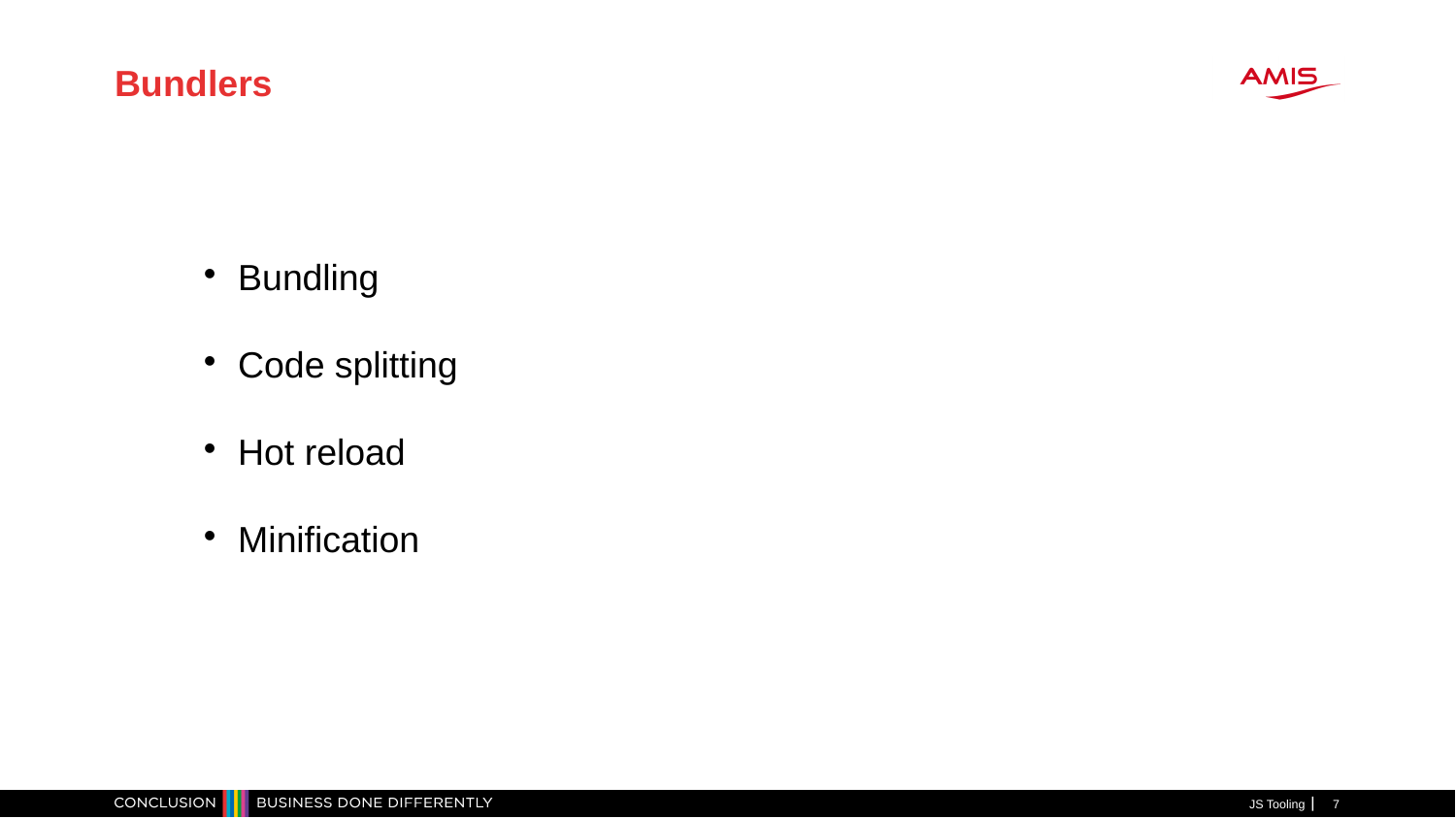

Bundlers

Bundling

Code splitting

Hot reload

Minification
JS Tooling
7